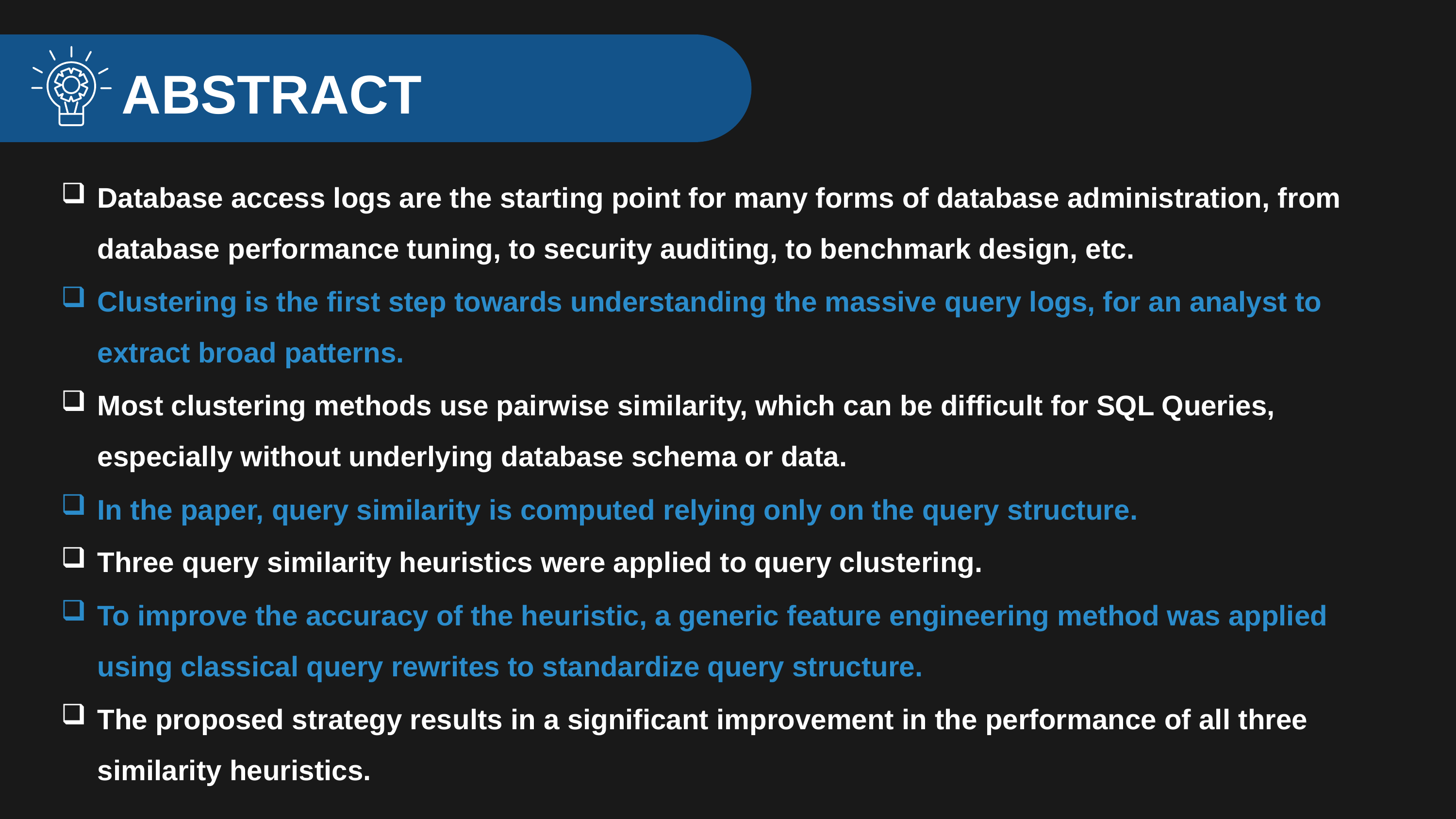

ABSTRACT
Database access logs are the starting point for many forms of database administration, from database performance tuning, to security auditing, to benchmark design, etc.
Clustering is the first step towards understanding the massive query logs, for an analyst to extract broad patterns.
Most clustering methods use pairwise similarity, which can be difficult for SQL Queries, especially without underlying database schema or data.
In the paper, query similarity is computed relying only on the query structure.
Three query similarity heuristics were applied to query clustering.
To improve the accuracy of the heuristic, a generic feature engineering method was applied using classical query rewrites to standardize query structure.
The proposed strategy results in a significant improvement in the performance of all three similarity heuristics.